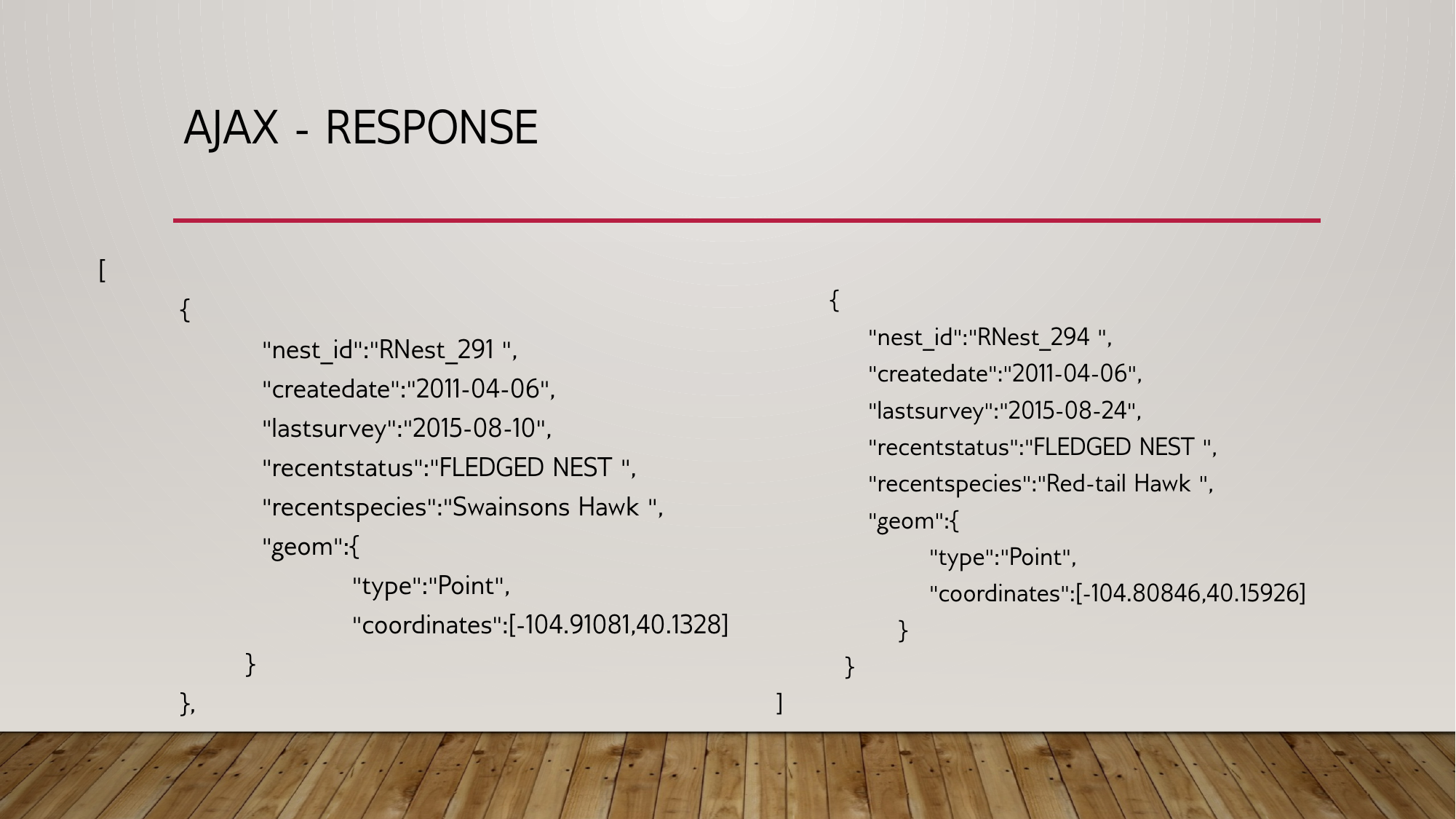

# AJAX - RESPONSE
[
          {
                    "nest_id":"RNest_291 ",
                    "createdate":"2011-04-06",
                    "lastsurvey":"2015-08-10",
                    "recentstatus":"FLEDGED NEST ",
                    "recentspecies":"Swainsons Hawk ",
                    "geom":{
                               "type":"Point",
                               "coordinates":[-104.91081,40.1328]
	      }
          },

       {
	"nest_id":"RNest_294 ",
	"createdate":"2011-04-06",
	"lastsurvey":"2015-08-24",
	"recentstatus":"FLEDGED NEST ",
	"recentspecies":"Red-tail Hawk ",
	"geom":{
	        "type":"Point",
	        "coordinates":[-104.80846,40.15926]
                }
         }
]